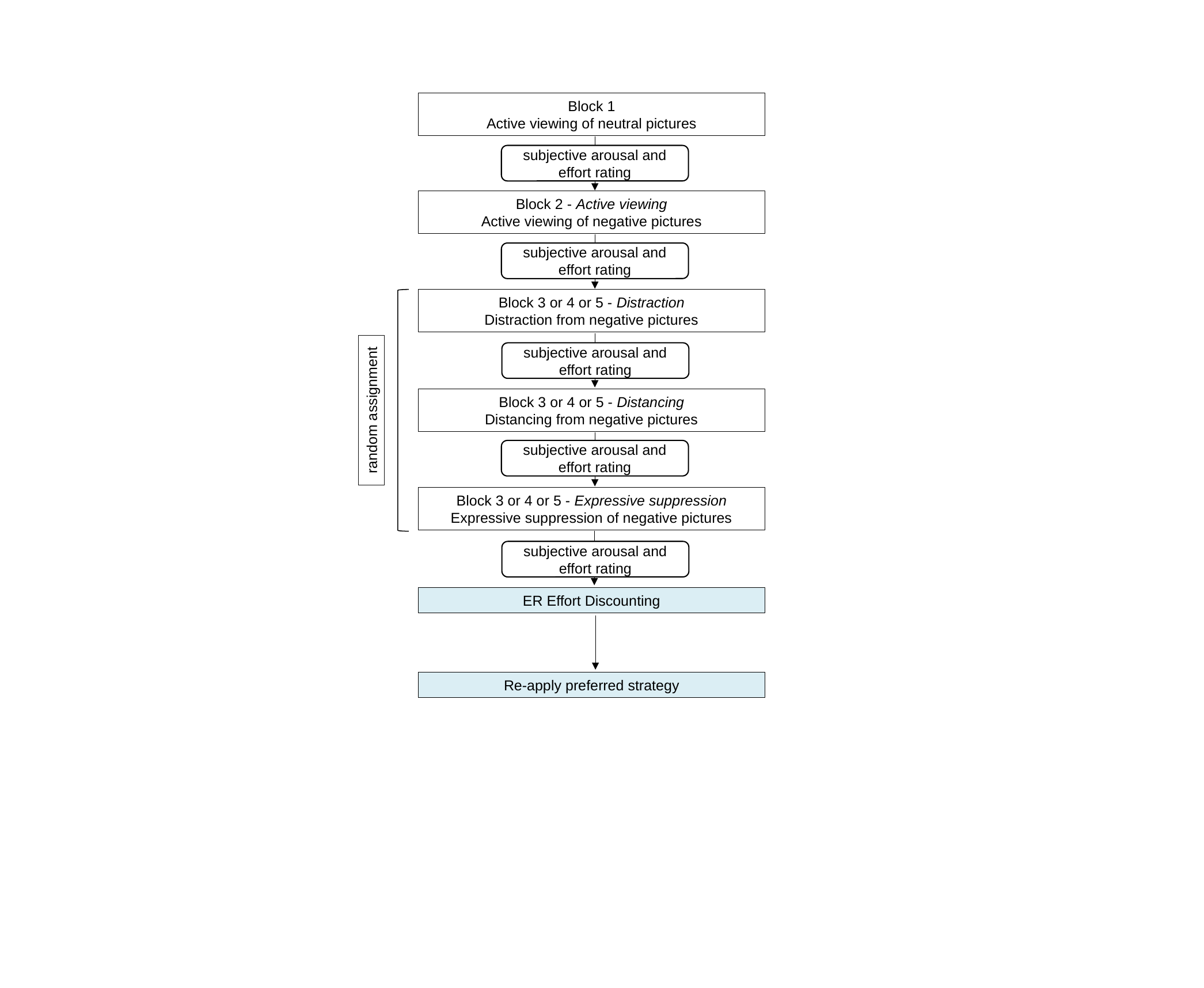

Block 1
Active viewing of neutral pictures
subjective arousal and effort rating
Block 2 - Active viewing
Active viewing of negative pictures
subjective arousal and effort rating
Block 3 or 4 or 5 - Distraction
Distraction from negative pictures

subjective arousal and effort rating
Block 3 or 4 or 5 - Distancing
Distancing from negative pictures
random assignment
subjective arousal and effort rating
Block 3 or 4 or 5 - Expressive suppression
Expressive suppression of negative pictures
subjective arousal and effort rating
ER Effort Discounting
Re-apply preferred strategy